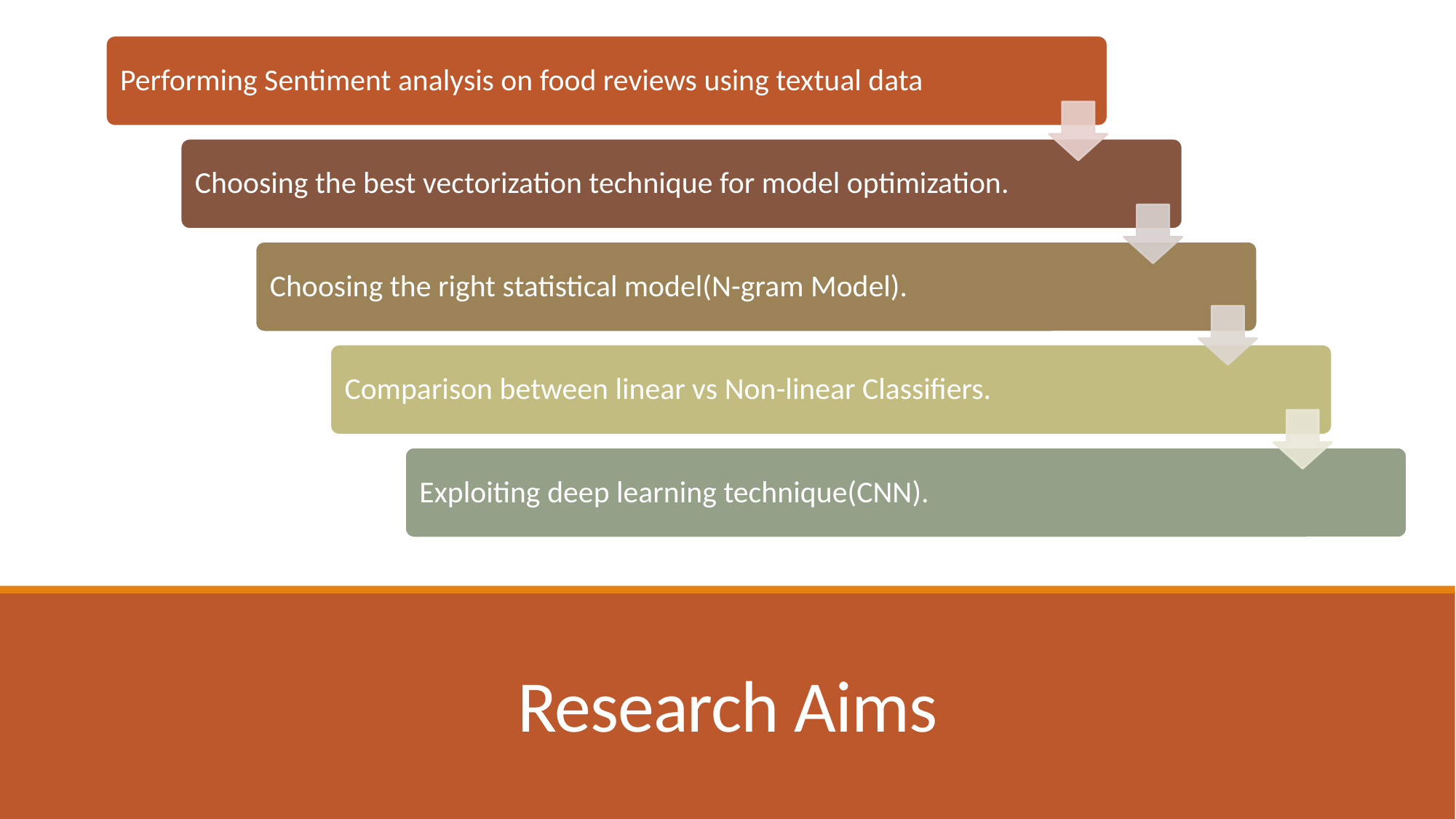

Performing Sentiment analysis on food reviews using textual data
Choosing the best vectorization technique for model optimization.
Choosing the right statistical model(N-gram Model).
Comparison between linear vs Non-linear Classifiers.
Exploiting deep learning technique(CNN).

Research Aims